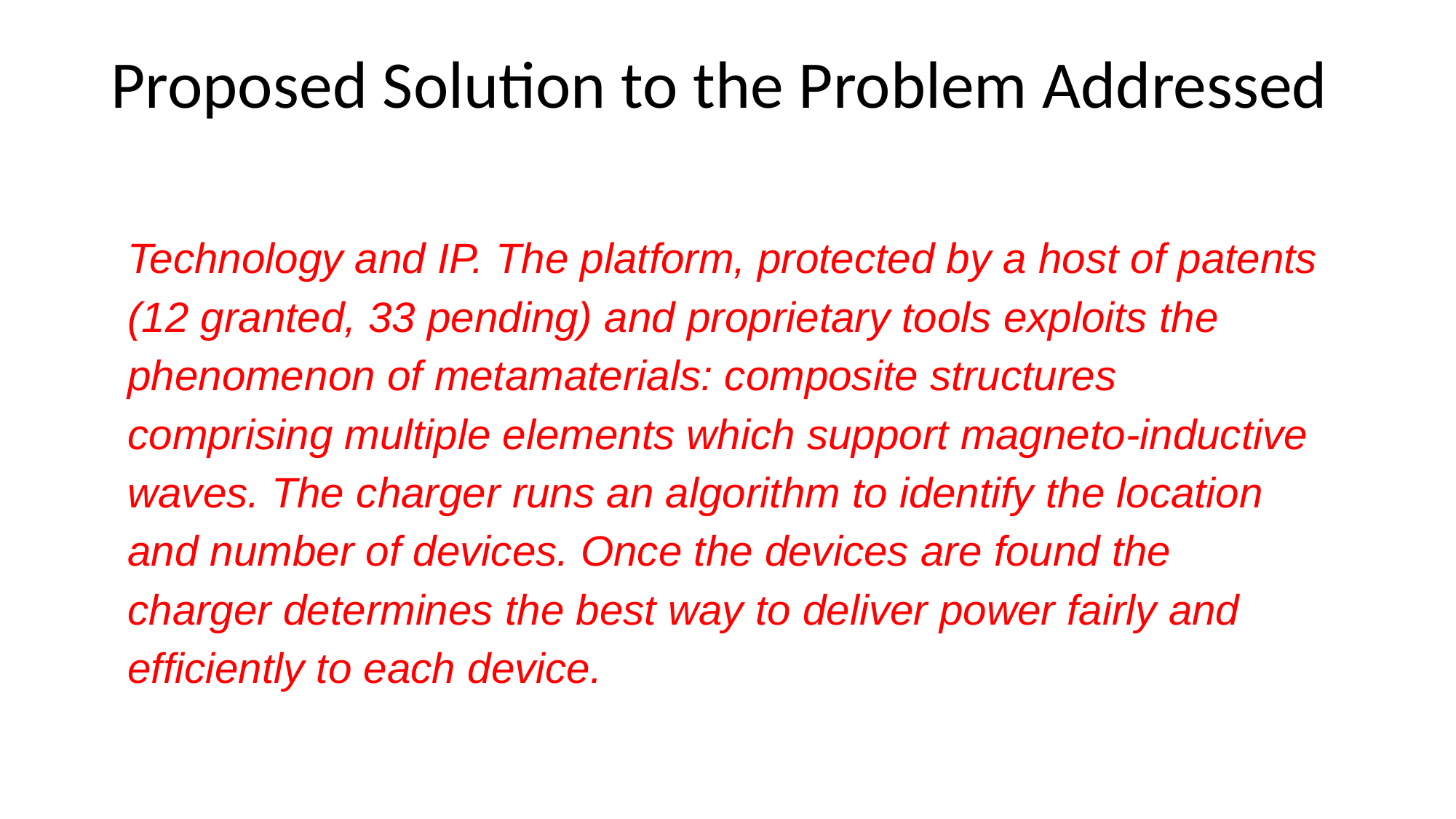

# Proposed Solution to the Problem Addressed

Technology and IP. The platform, protected by a host of patents (12 granted, 33 pending) and proprietary tools exploits the phenomenon of metamaterials: composite structures comprising multiple elements which support magneto-inductive waves. The charger runs an algorithm to identify the location and number of devices. Once the devices are found the charger determines the best way to deliver power fairly and efficiently to each device.